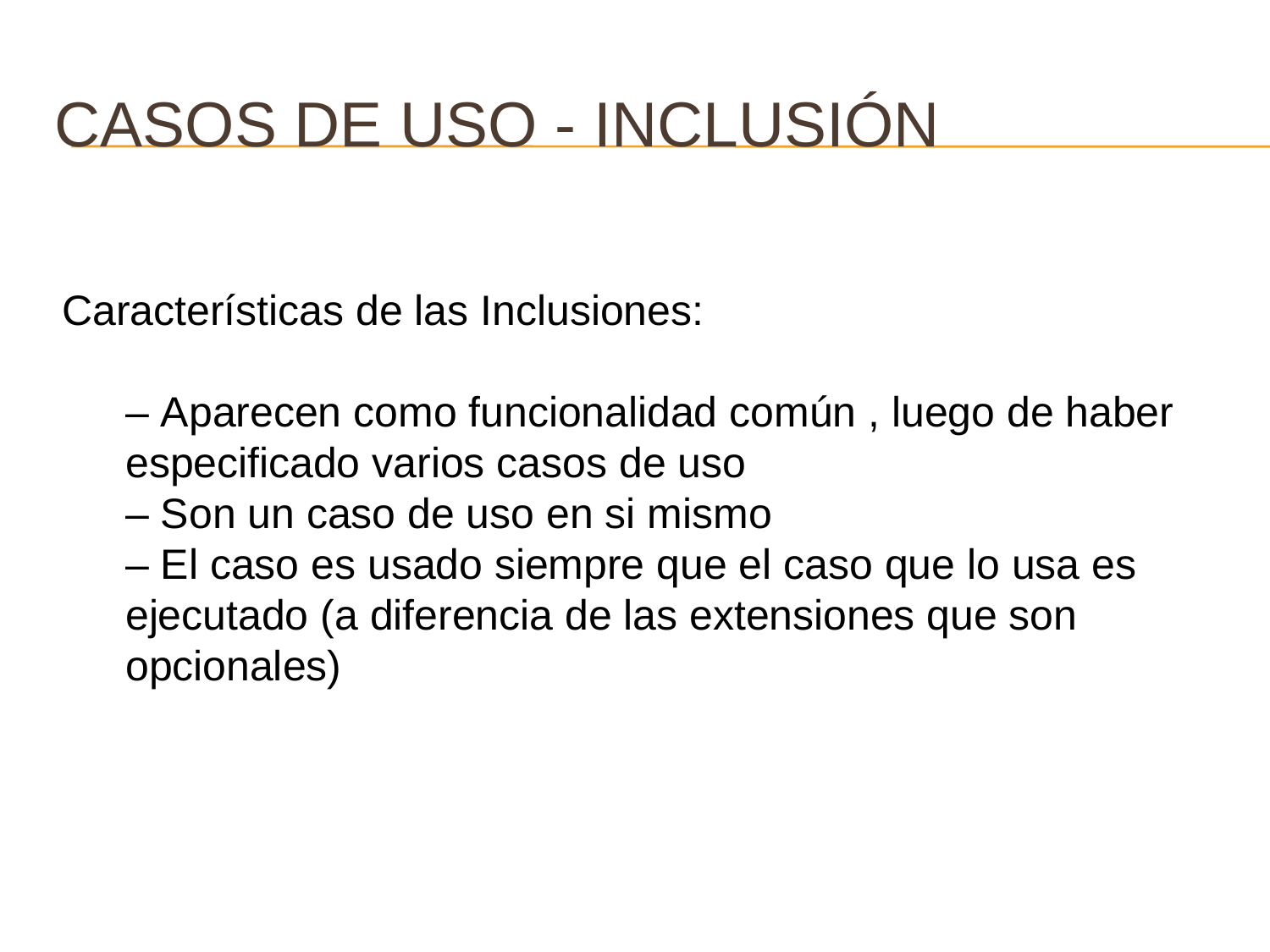

# Casos de uso - inclusión
Características de las Inclusiones:

– Aparecen como funcionalidad común , luego de haber especificado varios casos de uso
– Son un caso de uso en si mismo
– El caso es usado siempre que el caso que lo usa es ejecutado (a diferencia de las extensiones que son opcionales)